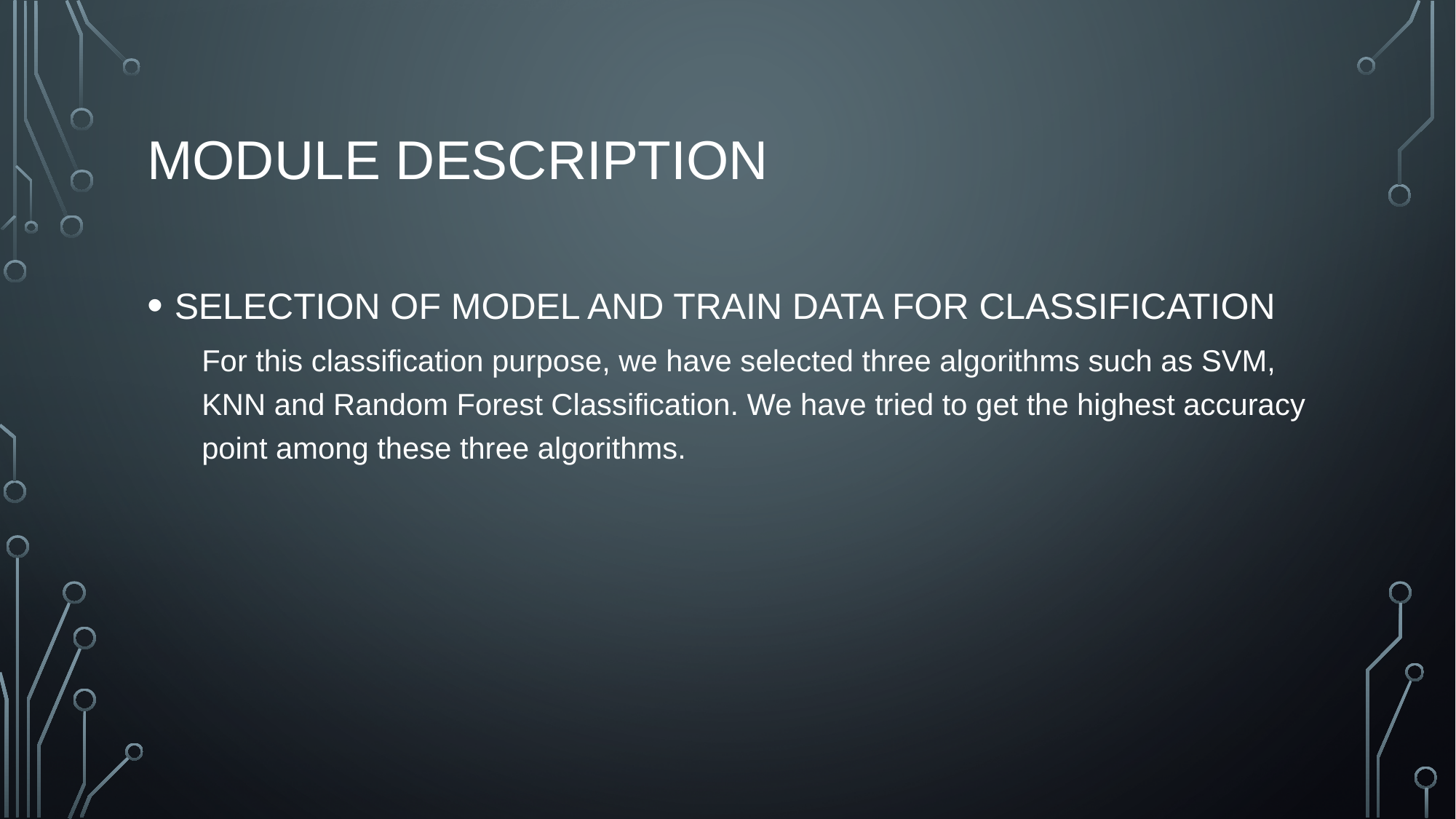

# Module description
SELECTION OF MODEL AND TRAIN DATA FOR CLASSIFICATION
For this classification purpose, we have selected three algorithms such as SVM, KNN and Random Forest Classification. We have tried to get the highest accuracy point among these three algorithms.